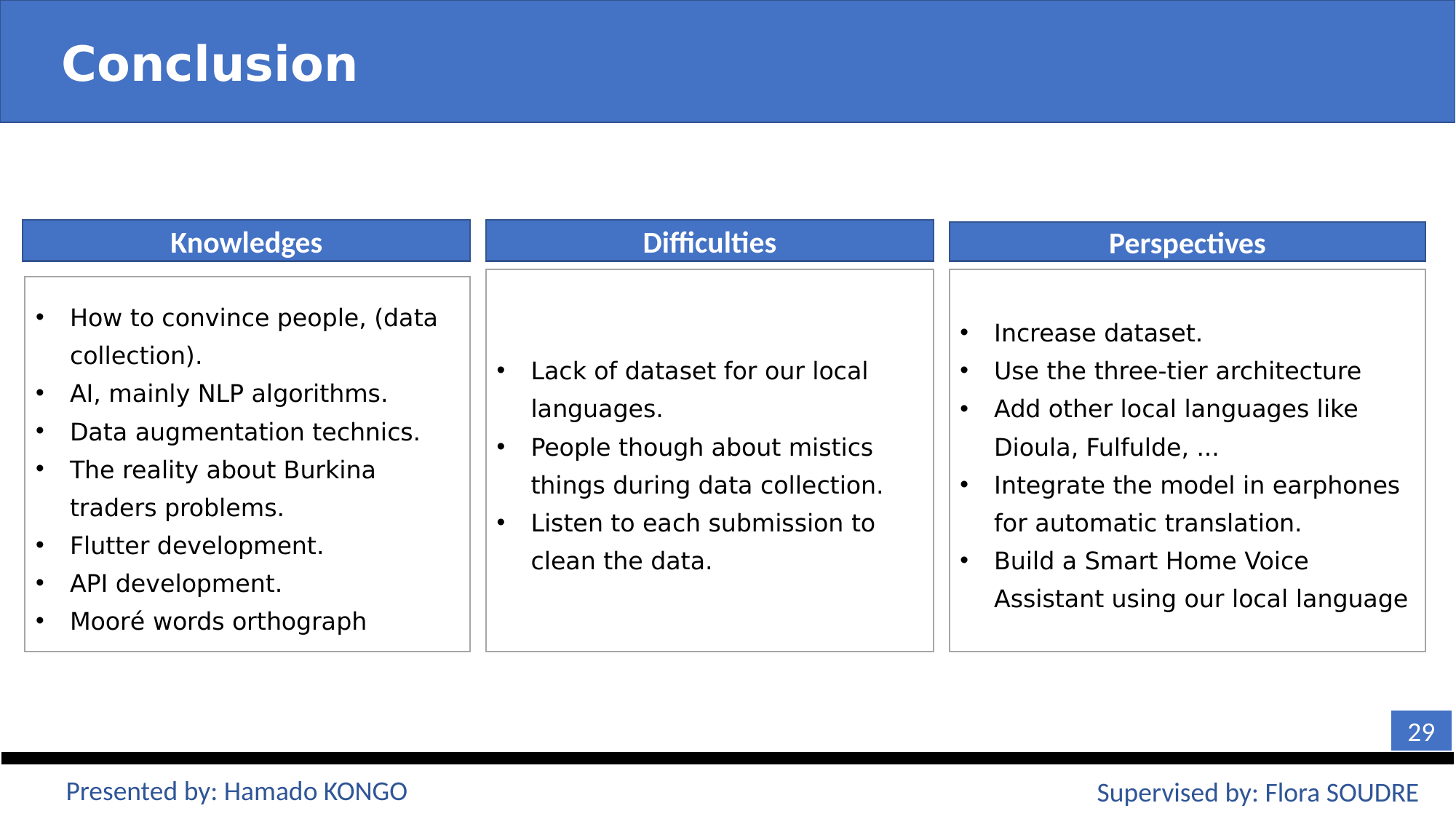

Conclusion
Knowledges
Difficulties
Perspectives
Lack of dataset for our local languages.
People though about mistics things during data collection.
Listen to each submission to clean the data.
Increase dataset.
Use the three-tier architecture
Add other local languages like Dioula, Fulfulde, ...
Integrate the model in earphones for automatic translation.
Build a Smart Home Voice Assistant using our local language
How to convince people, (data collection).
AI, mainly NLP algorithms.
Data augmentation technics.
The reality about Burkina traders problems.
Flutter development.
API development.
Mooré words orthograph
29

Presented by: Hamado KONGO
Supervised by: Flora SOUDRE